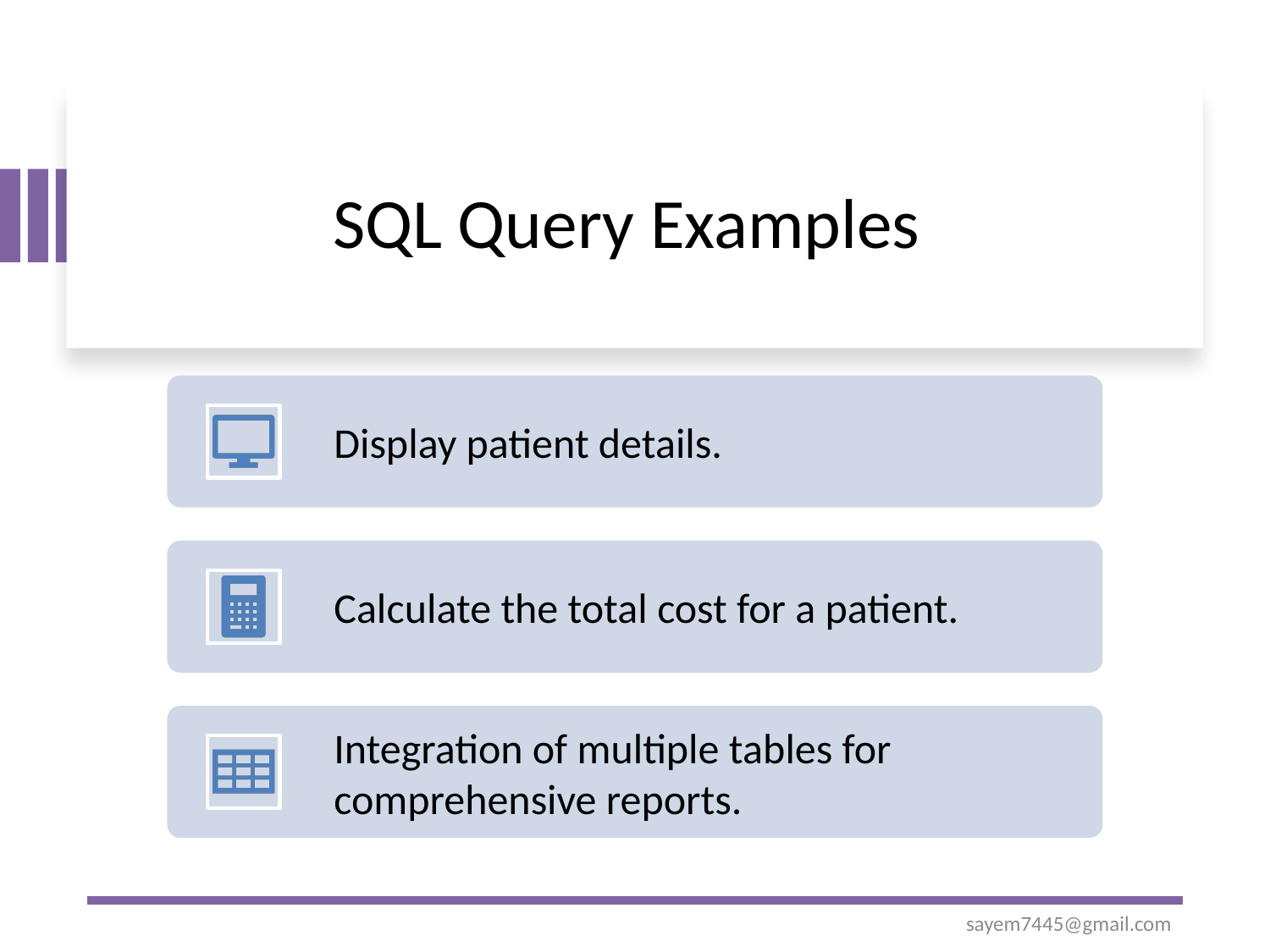

# SQL Query Examples

Display patient details.
Calculate the total cost for a patient.
Integration of multiple tables for comprehensive reports.
sayem7445@gmail.com